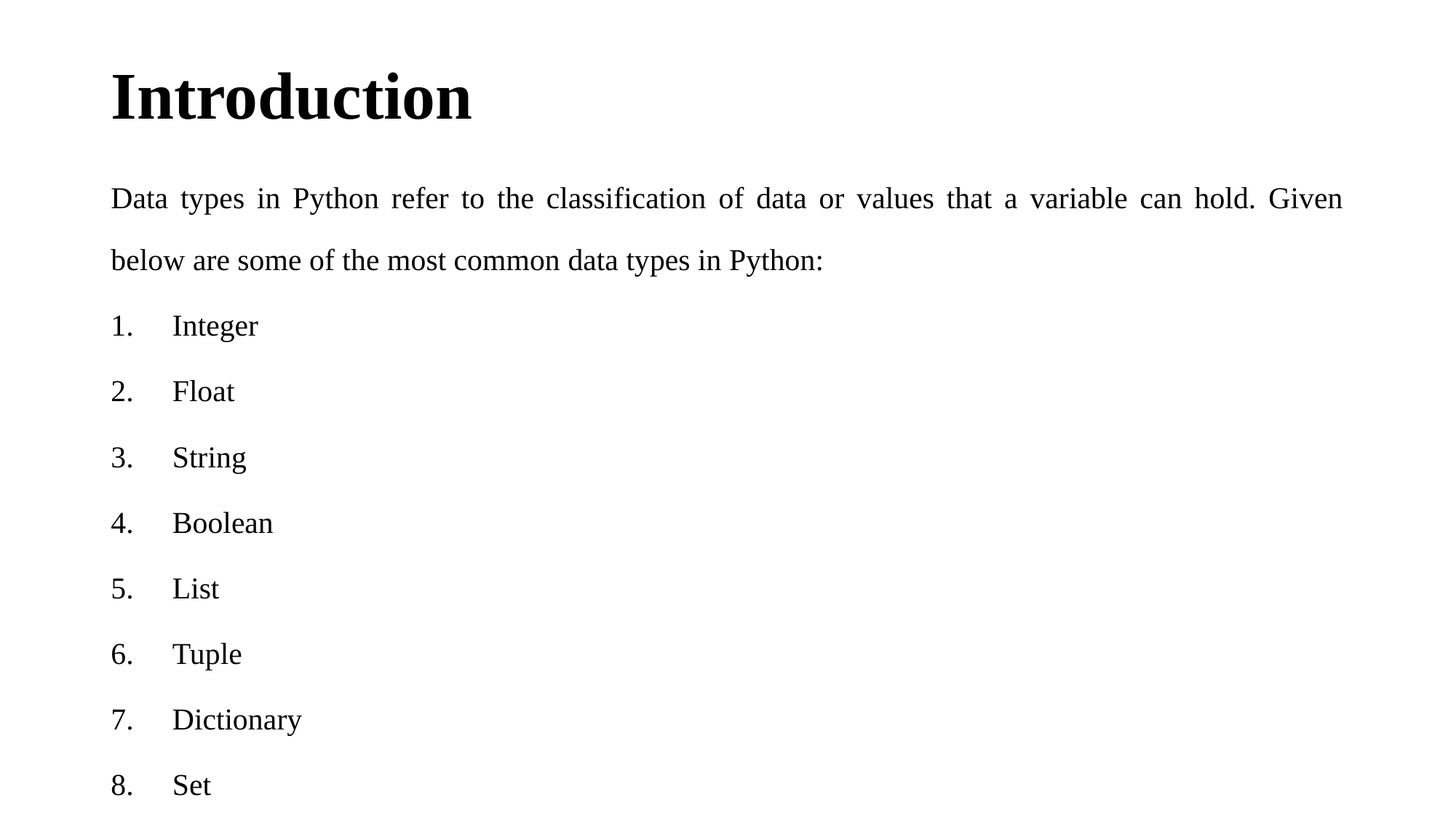

# Introduction
Data types in Python refer to the classification of data or values that a variable can hold. Given below are some of the most common data types in Python:
Integer
Float
String
Boolean
List
Tuple
Dictionary
Set